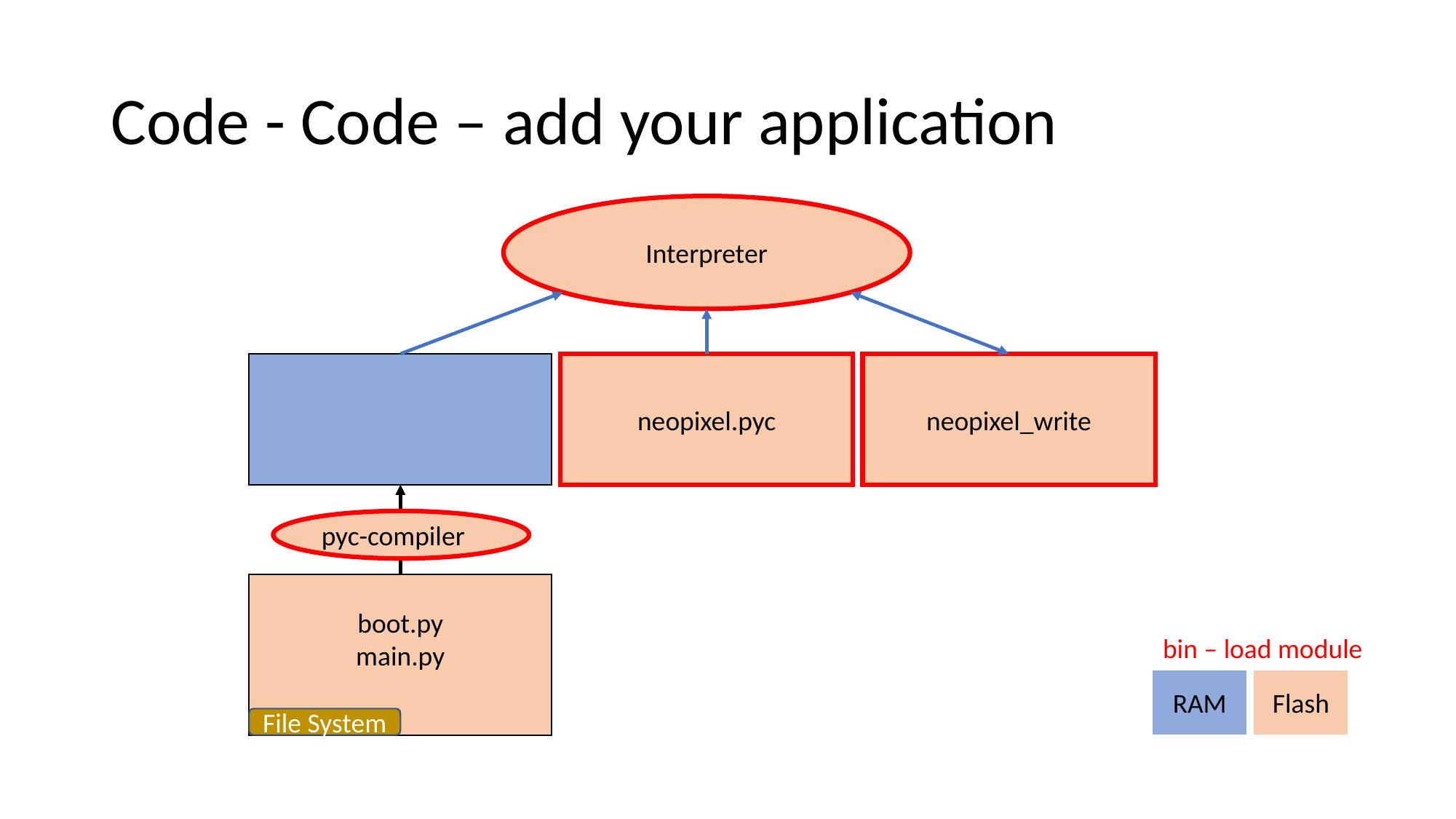

# Code - Code – add your application
Interpreter
neopixel.pyc
neopixel_write

pyc-compiler
boot.py
main.py

bin – load module
RAM
Flash
File System